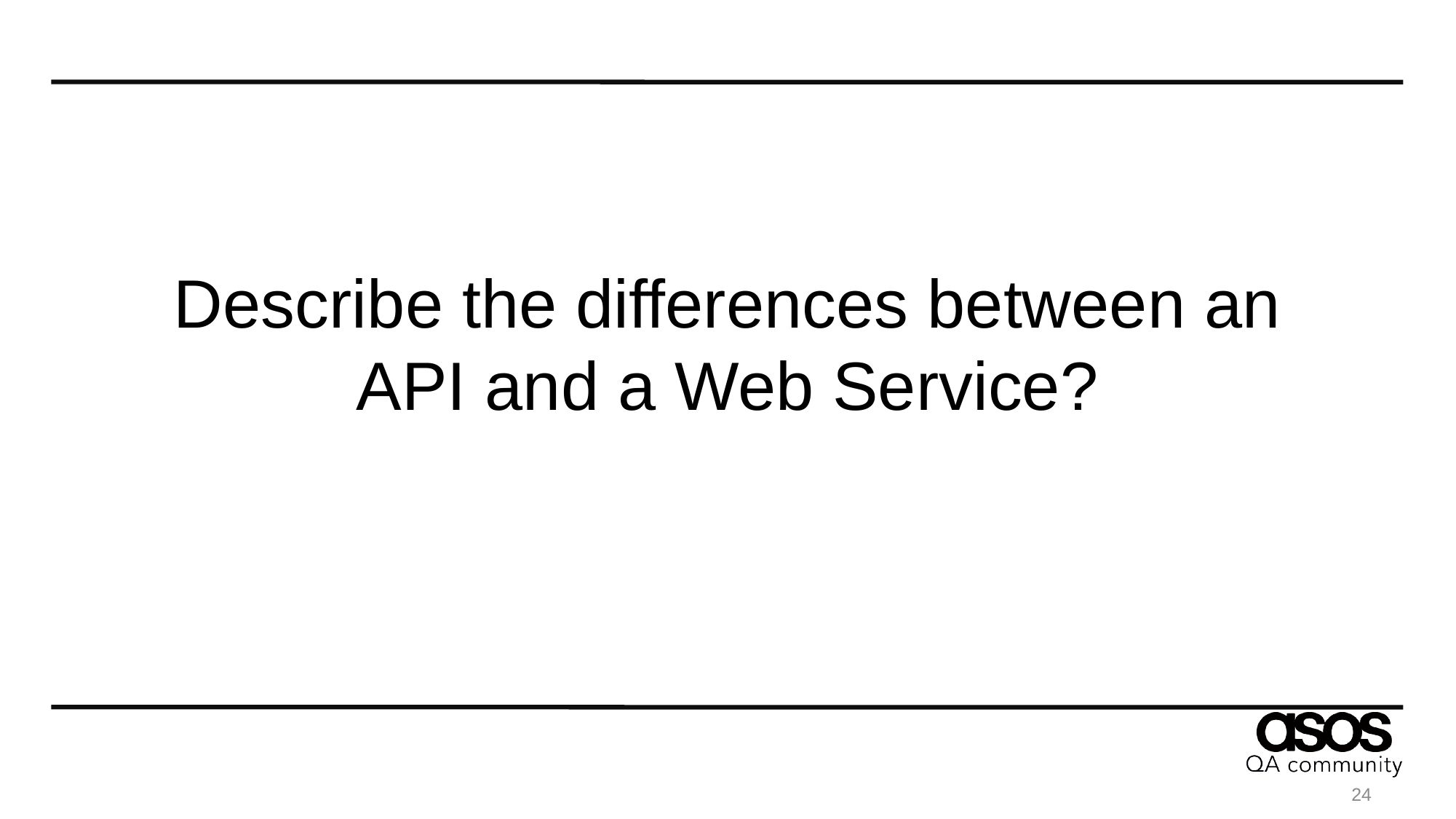

# Describe the differences between an API and a Web Service?
24